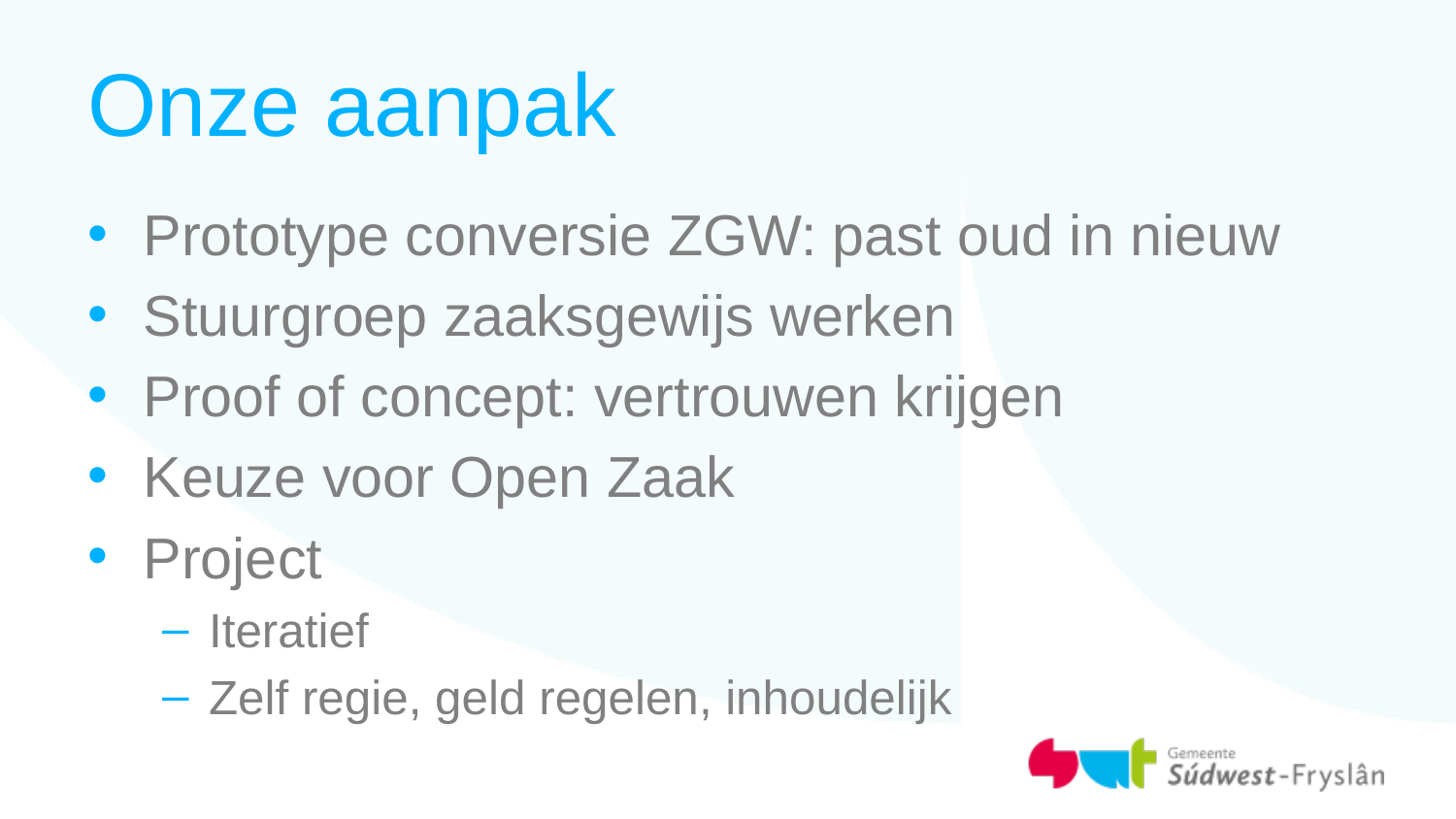

# Onze aanpak
Prototype conversie ZGW: past oud in nieuw
Stuurgroep zaaksgewijs werken
Proof of concept: vertrouwen krijgen
Keuze voor Open Zaak
Project
Iteratief
Zelf regie, geld regelen, inhoudelijk